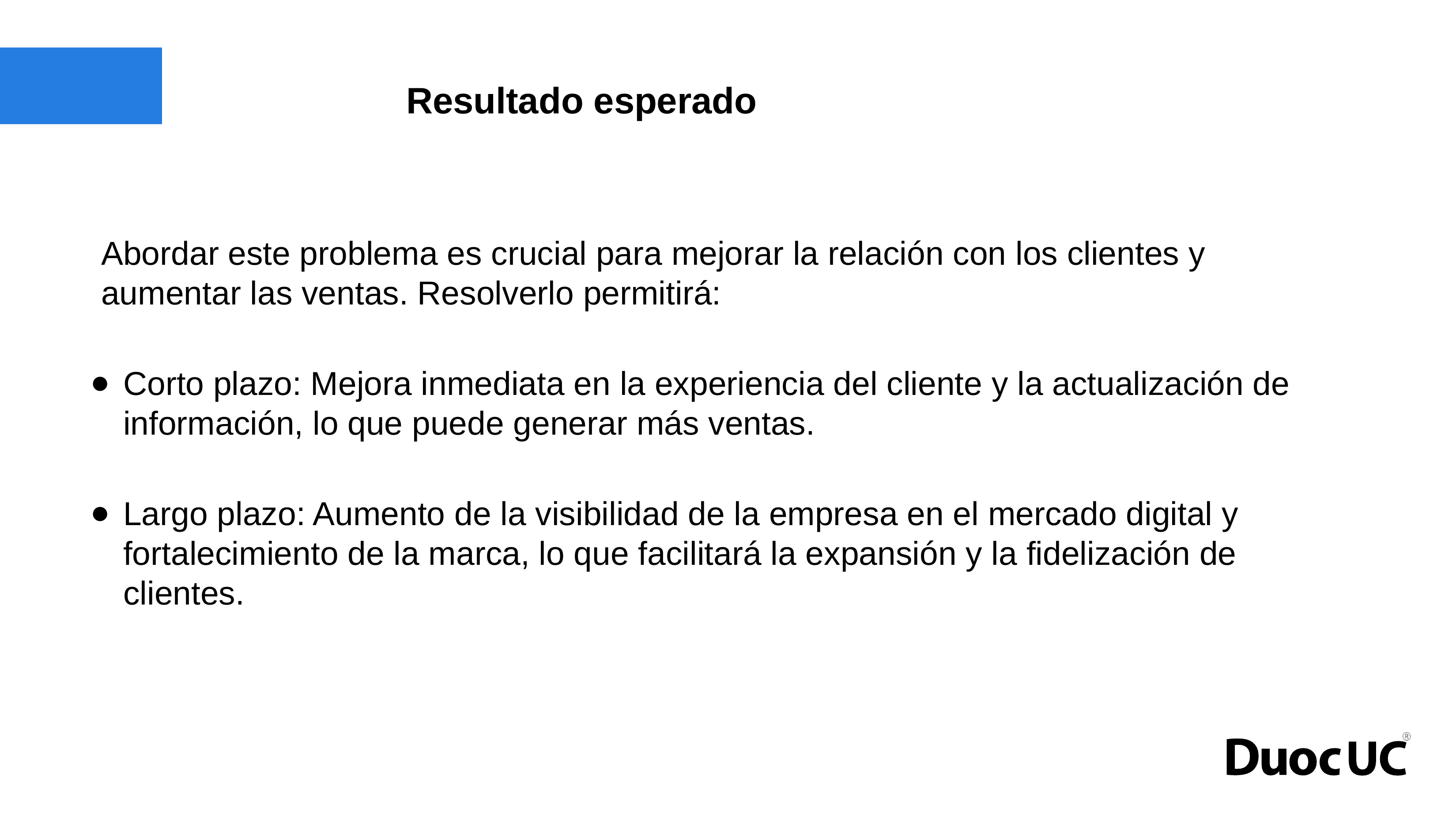

Resultado esperado
# Abordar este problema es crucial para mejorar la relación con los clientes y aumentar las ventas. Resolverlo permitirá:

Corto plazo: Mejora inmediata en la experiencia del cliente y la actualización de información, lo que puede generar más ventas.

Largo plazo: Aumento de la visibilidad de la empresa en el mercado digital y fortalecimiento de la marca, lo que facilitará la expansión y la fidelización de clientes.